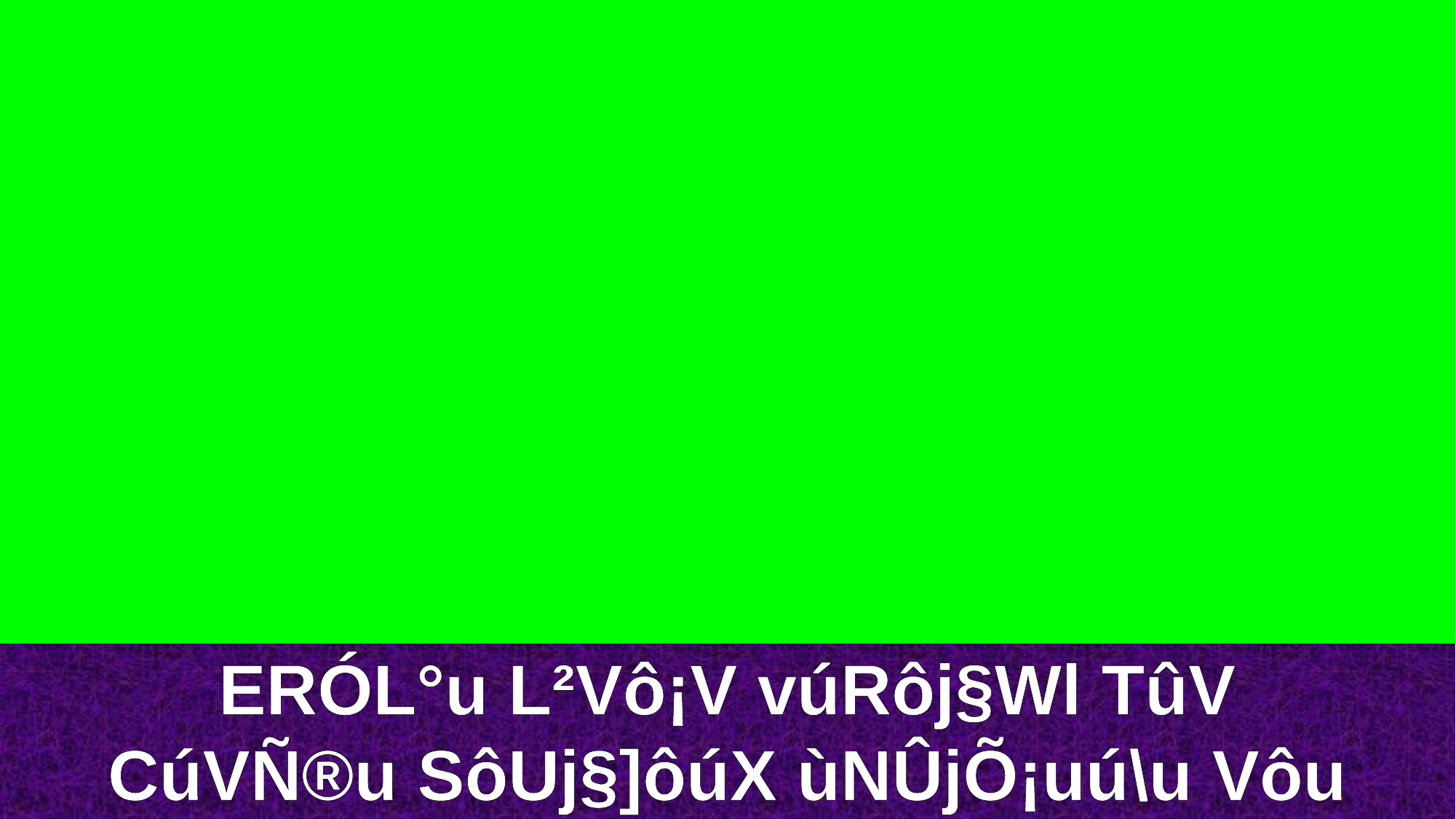

ERÓL°u L²Vô¡V vúRôj§Wl TûV
CúVÑ®u SôUj§]ôúX ùNÛjÕ¡uú\u Vôu